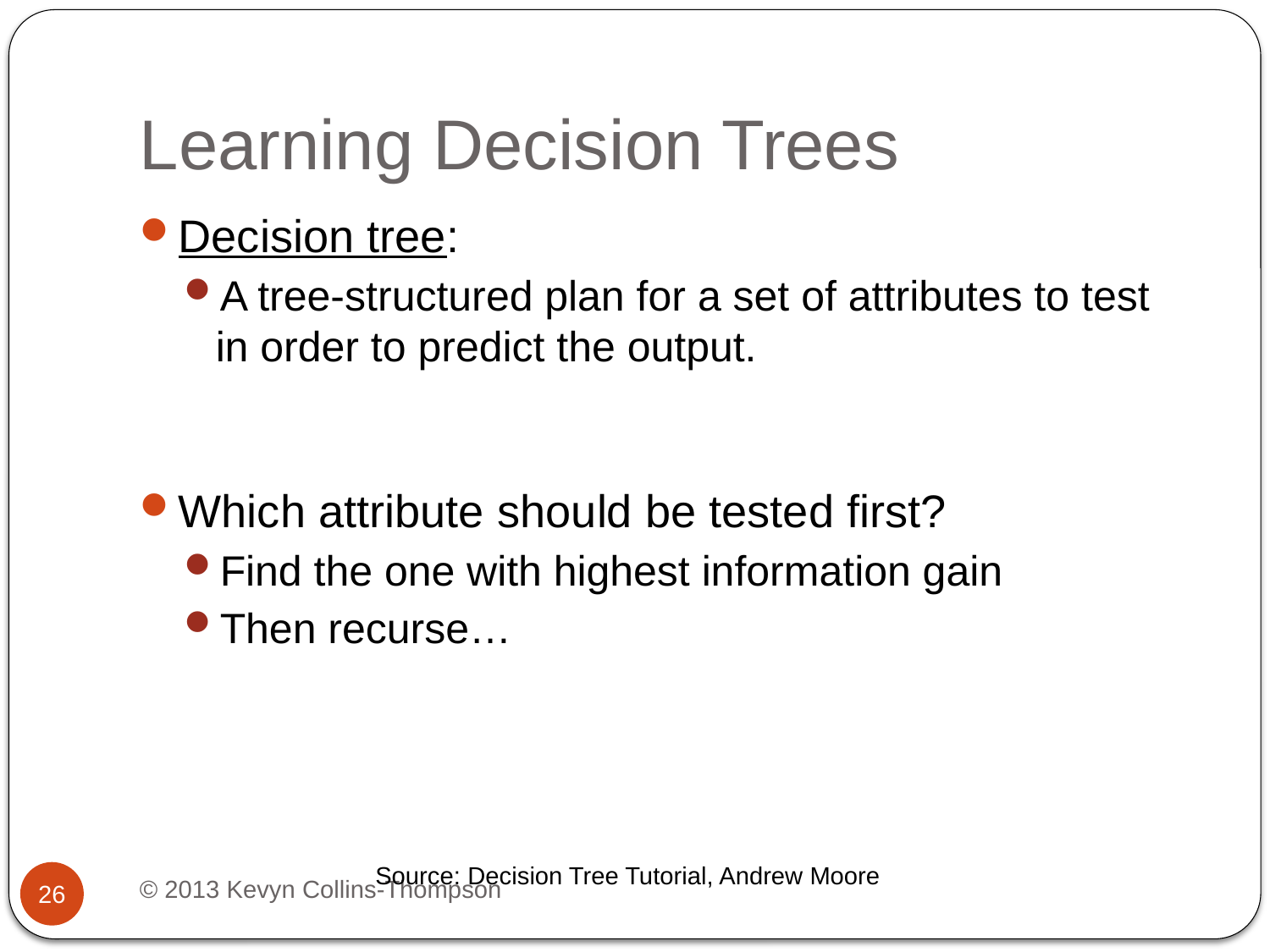

# Learning Decision Trees
Decision tree:
A tree-structured plan for a set of attributes to test in order to predict the output.
Which attribute should be tested first?
Find the one with highest information gain
Then recurse…
Source: Decision Tree Tutorial, Andrew Moore
© 2013 Kevyn Collins-Thompson
26